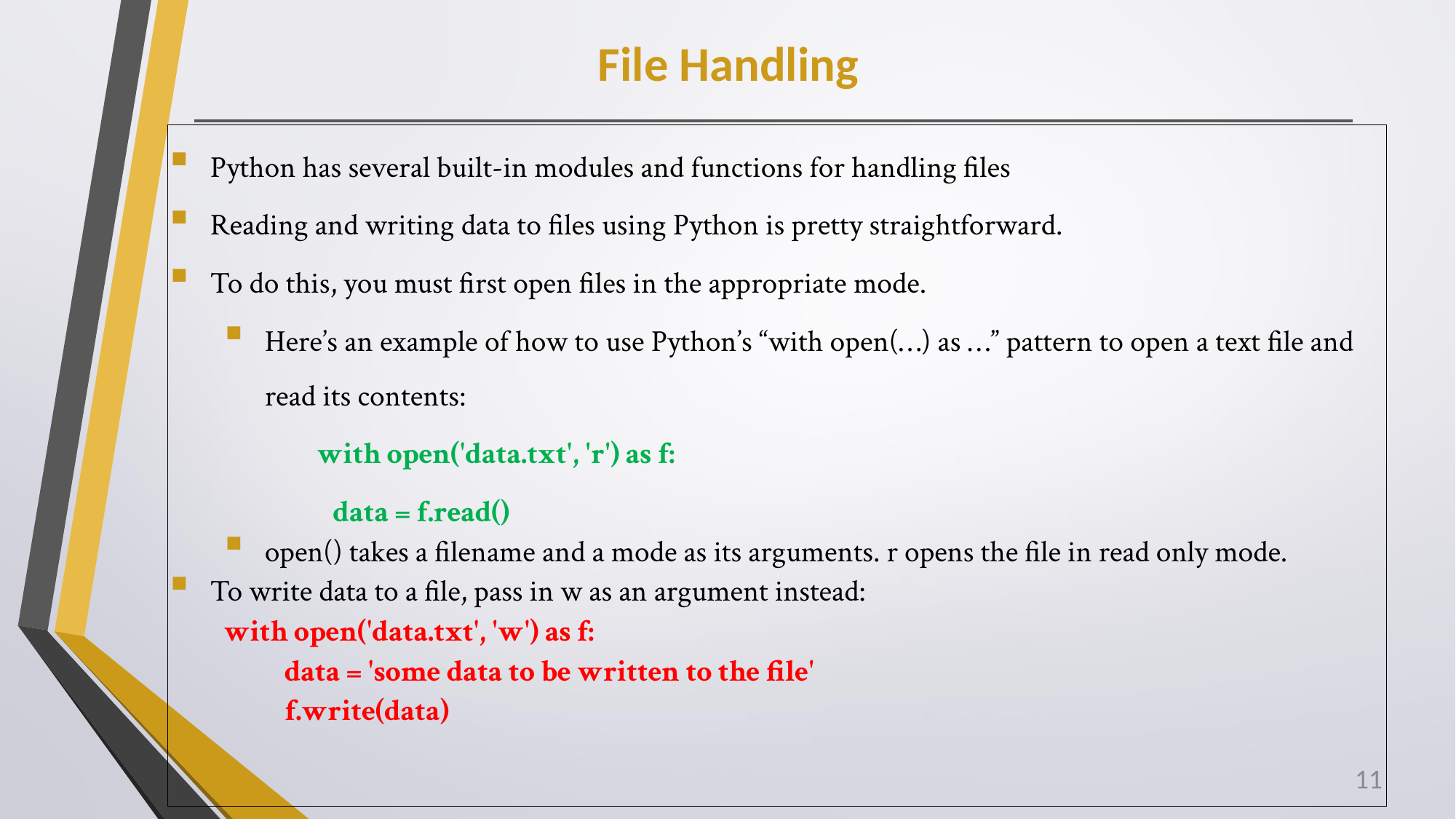

# File Handling
Python has several built-in modules and functions for handling files
Reading and writing data to files using Python is pretty straightforward.
To do this, you must first open files in the appropriate mode.
Here’s an example of how to use Python’s “with open(…) as …” pattern to open a text file and read its contents:
              with open('data.txt', 'r') as f:
             	data = f.read()
open() takes a filename and a mode as its arguments. r opens the file in read only mode.
To write data to a file, pass in w as an argument instead:
with open('data.txt', 'w') as f:
 data = 'some data to be written to the file'
 f.write(data)

11